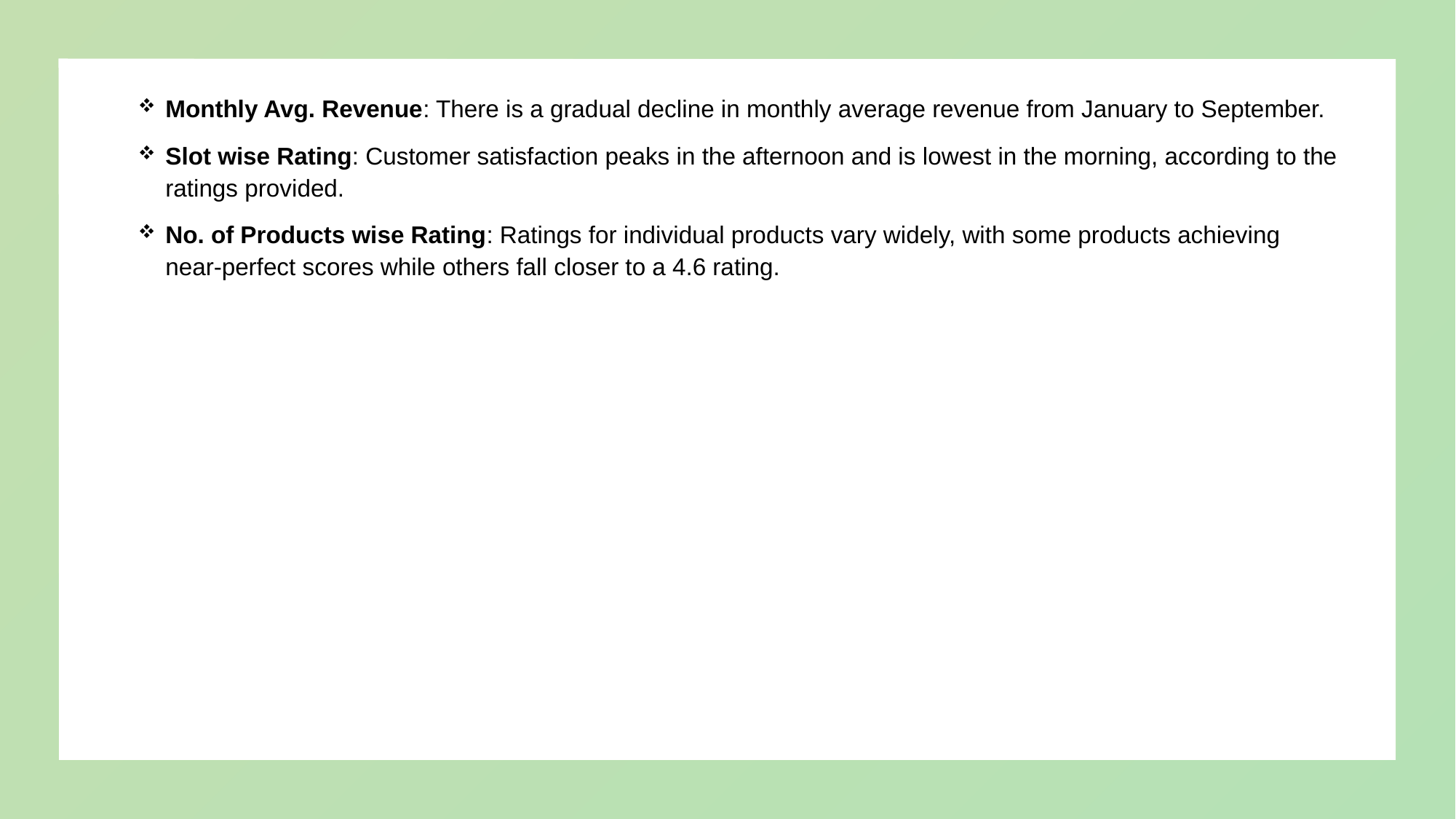

Monthly Avg. Revenue: There is a gradual decline in monthly average revenue from January to September.
Slot wise Rating: Customer satisfaction peaks in the afternoon and is lowest in the morning, according to the ratings provided.
No. of Products wise Rating: Ratings for individual products vary widely, with some products achieving near-perfect scores while others fall closer to a 4.6 rating.